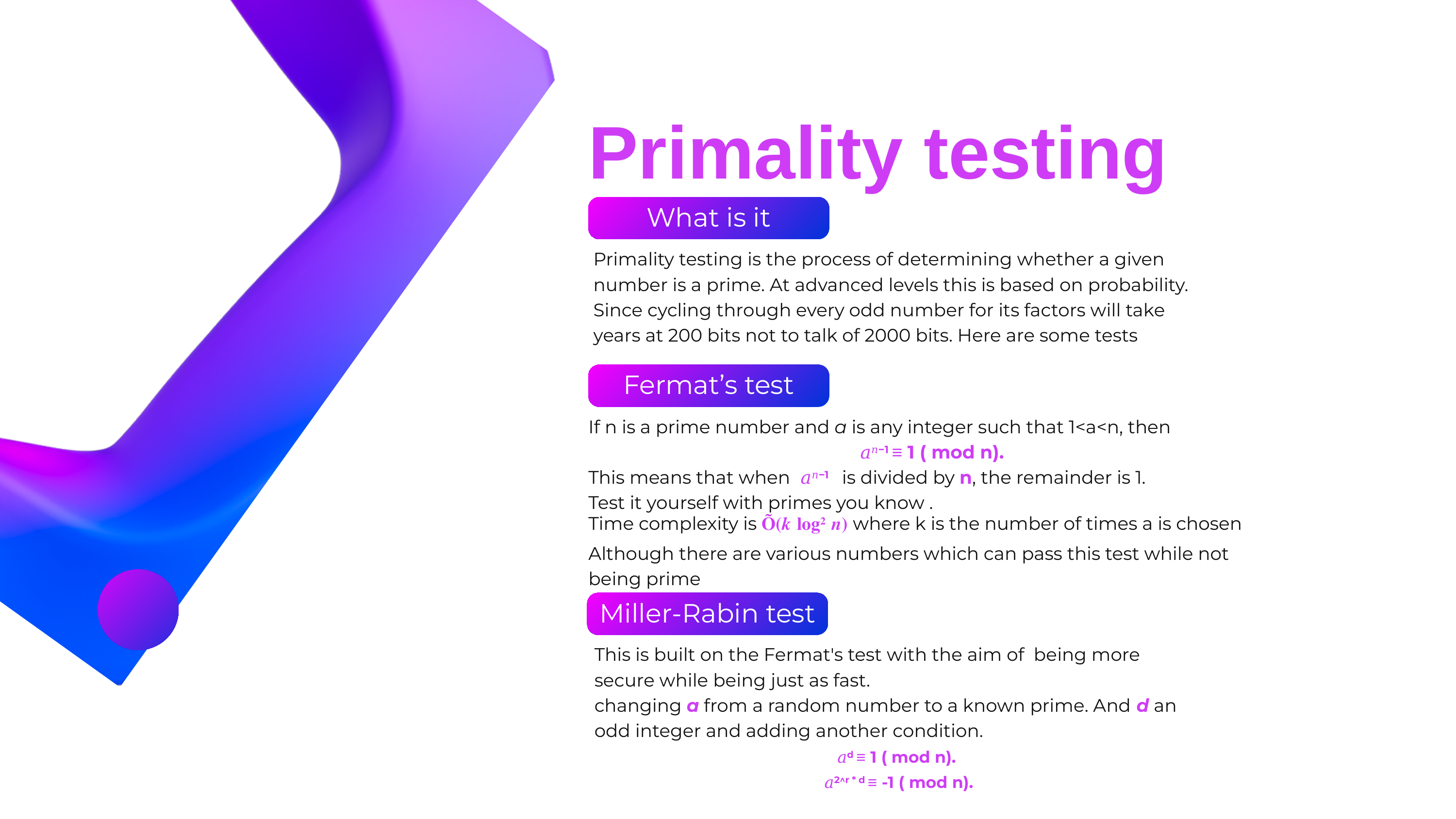

Primality testing

What is it
Primality testing is the process of determining whether a given number is a prime. At advanced levels this is based on probability. Since cycling through every odd number for its factors will take years at 200 bits not to talk of 2000 bits. Here are some tests

Fermat’s test
If n is a prime number and a is any integer such that 1<a<n, then
     𝑎𝑛−1 ≡ 1 ( mod n).
This means that when  𝑎𝑛−1   is divided by n, the remainder is 1.
Test it yourself with primes you know .
Time complexity is Õ(k log2 n) where k is the number of times a is chosen
Although there are various numbers which can pass this test while not being prime

Miller-Rabin test
This is built on the Fermat's test with the aim of  being more secure while being just as fast.
changing a from a random number to a known prime. And d an odd integer and adding another condition.
𝑎d ≡ 1 ( mod n).
 𝑎2^r * d ≡ -1 ( mod n).